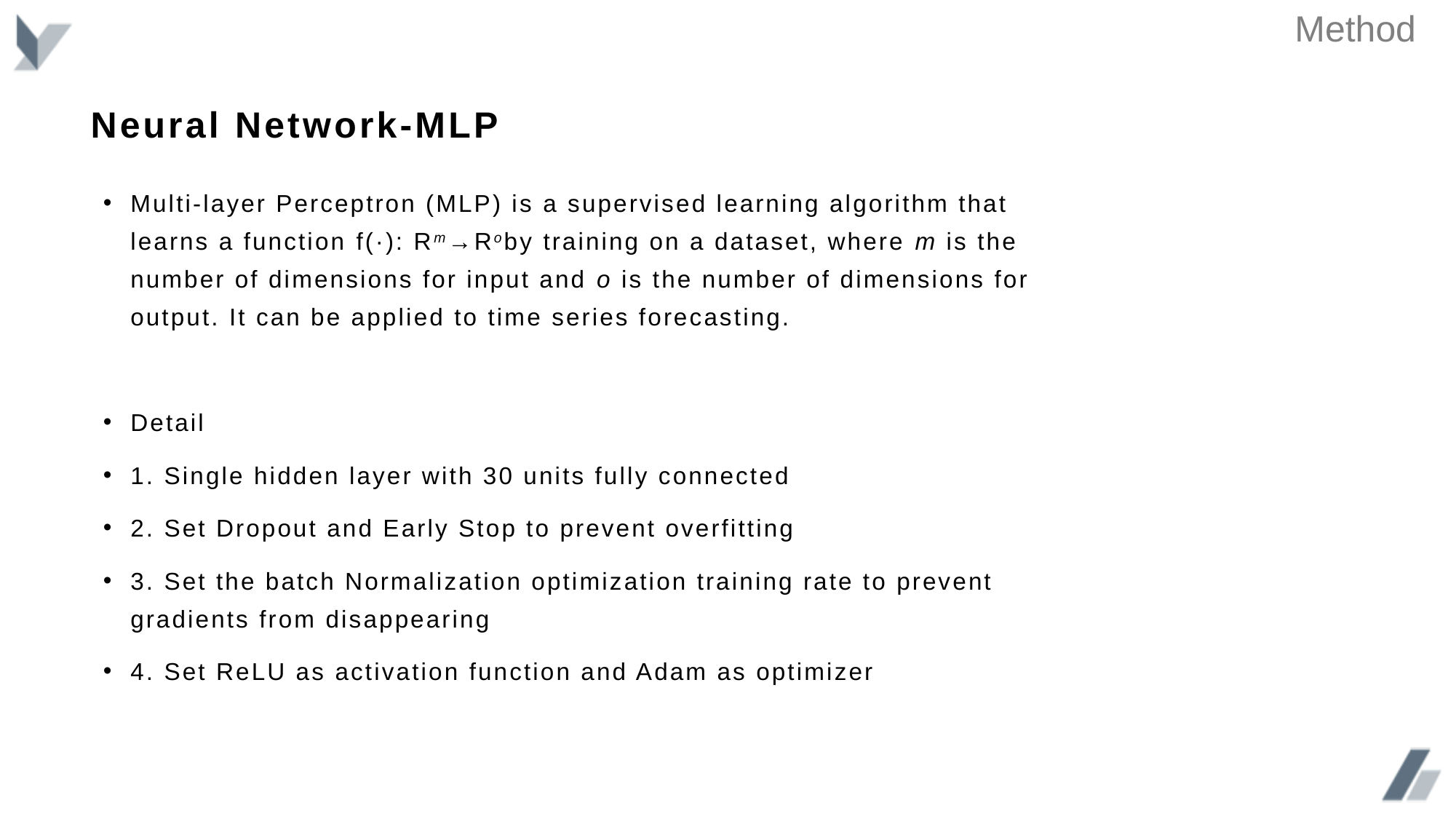

Method
Neural Network-MLP
Multi-layer Perceptron (MLP) is a supervised learning algorithm that learns a function f(·): Rm→Roby training on a dataset, where m is the number of dimensions for input and o is the number of dimensions for output. It can be applied to time series forecasting.

Detail
1. Single hidden layer with 30 units fully connected
2. Set Dropout and Early Stop to prevent overfitting
3. Set the batch Normalization optimization training rate to prevent    gradients from disappearing
4. Set ReLU as activation function and Adam as optimizer